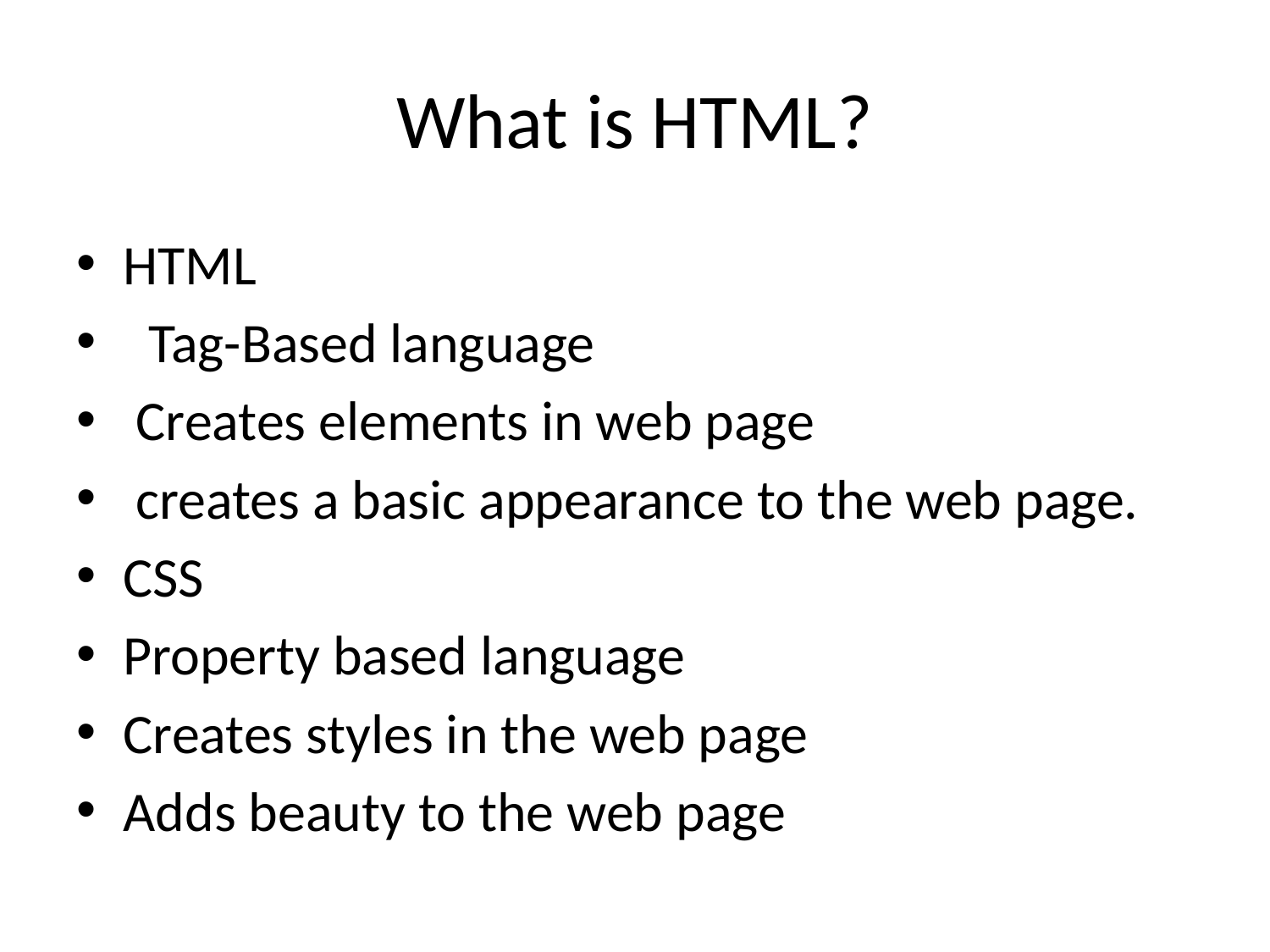

# What is HTML?
HTML
  Tag-Based language
 Creates elements in web page
 creates a basic appearance to the web page.
CSS
Property based language
Creates styles in the web page
Adds beauty to the web page